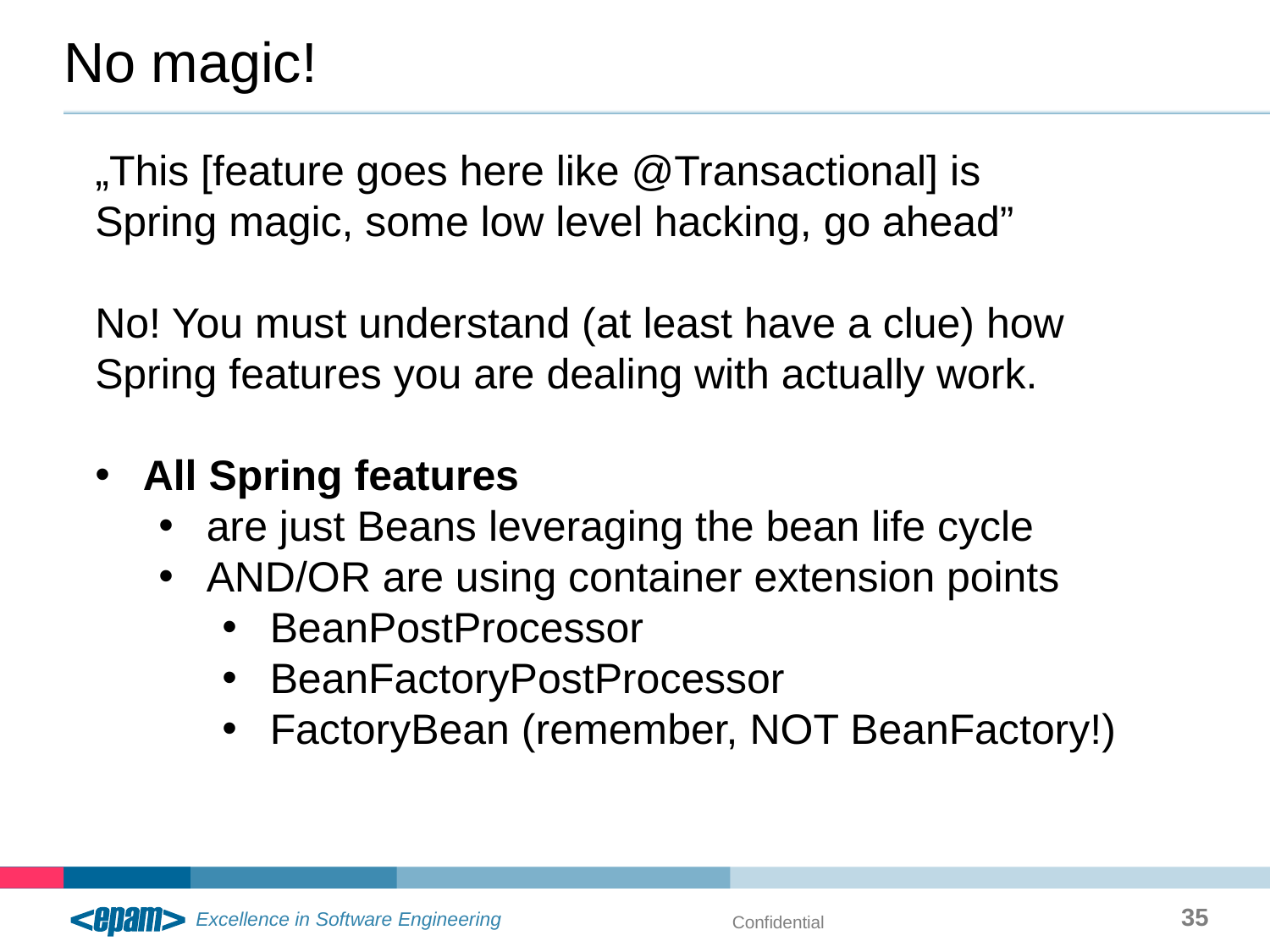

# No magic!
„This [feature goes here like @Transactional] is
Spring magic, some low level hacking, go ahead”

No! You must understand (at least have a clue) how Spring features you are dealing with actually work.
All Spring features
are just Beans leveraging the bean life cycle
AND/OR are using container extension points
BeanPostProcessor
BeanFactoryPostProcessor
FactoryBean (remember, NOT BeanFactory!)

35
Confidential